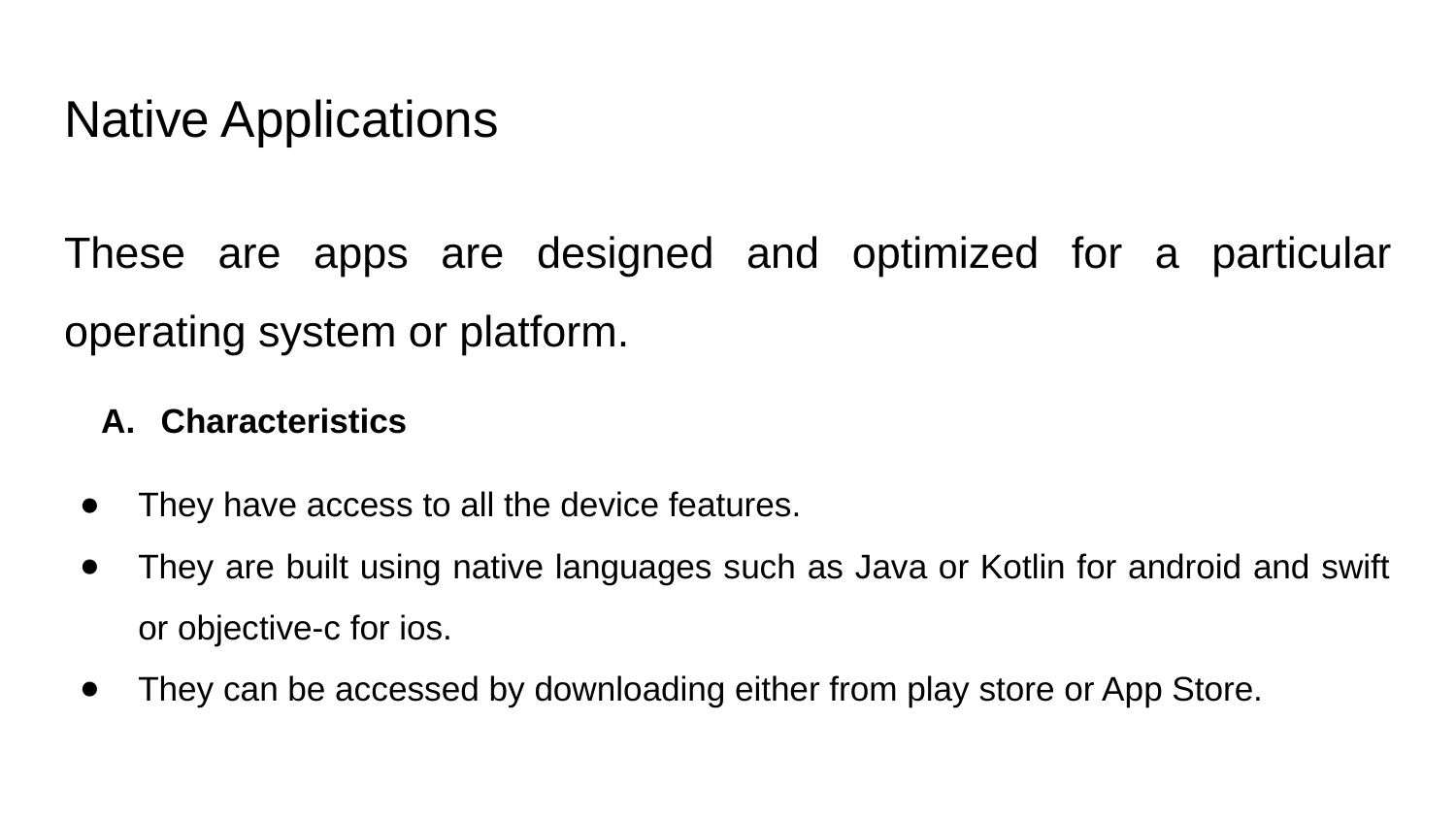

# Native Applications
These are apps are designed and optimized for a particular operating system or platform.
A.   Characteristics
They have access to all the device features.
They are built using native languages such as Java or Kotlin for android and swift or objective-c for ios.
They can be accessed by downloading either from play store or App Store.